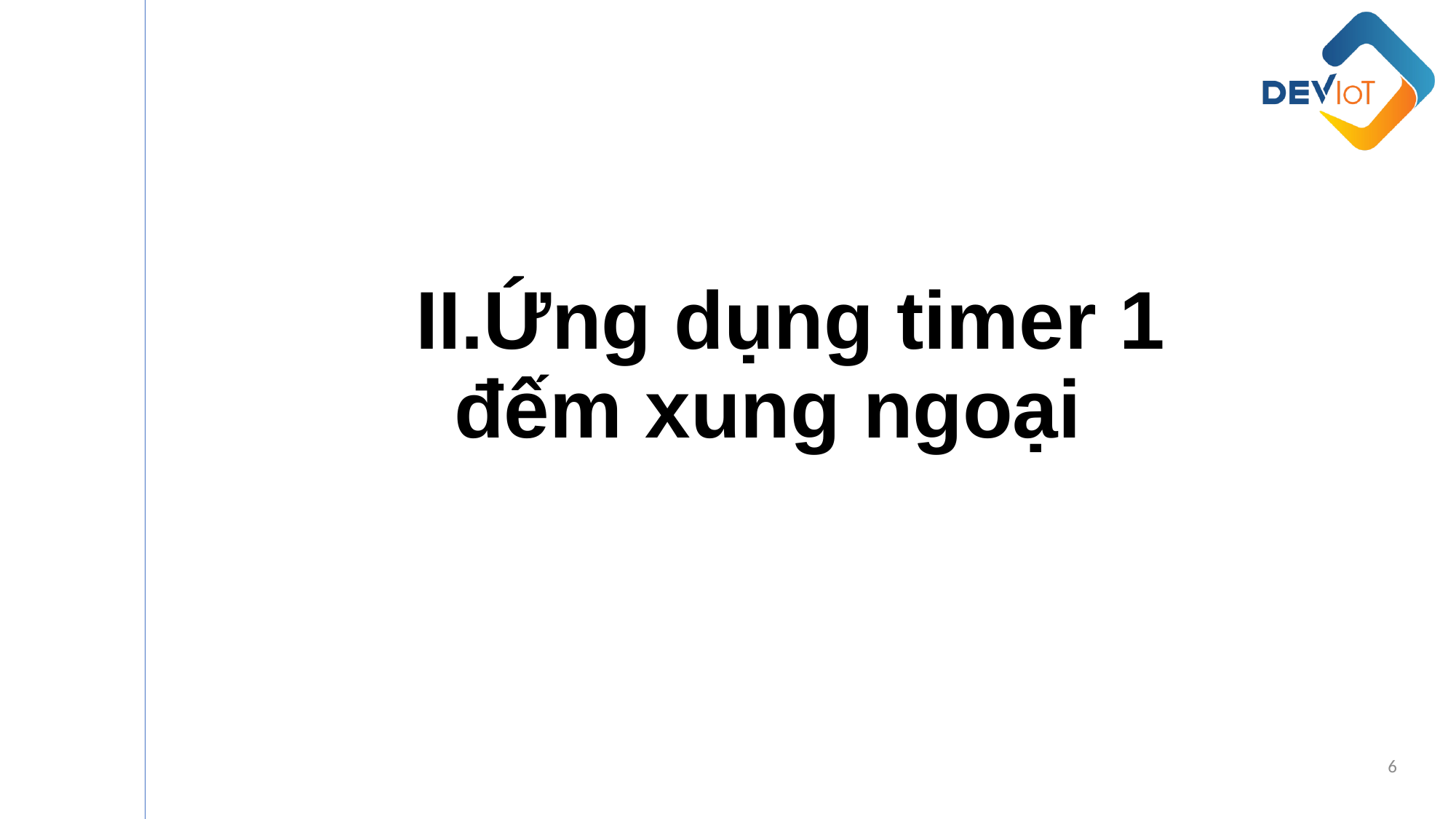

II.Ứng dụng timer 1 đếm xung ngoại
6